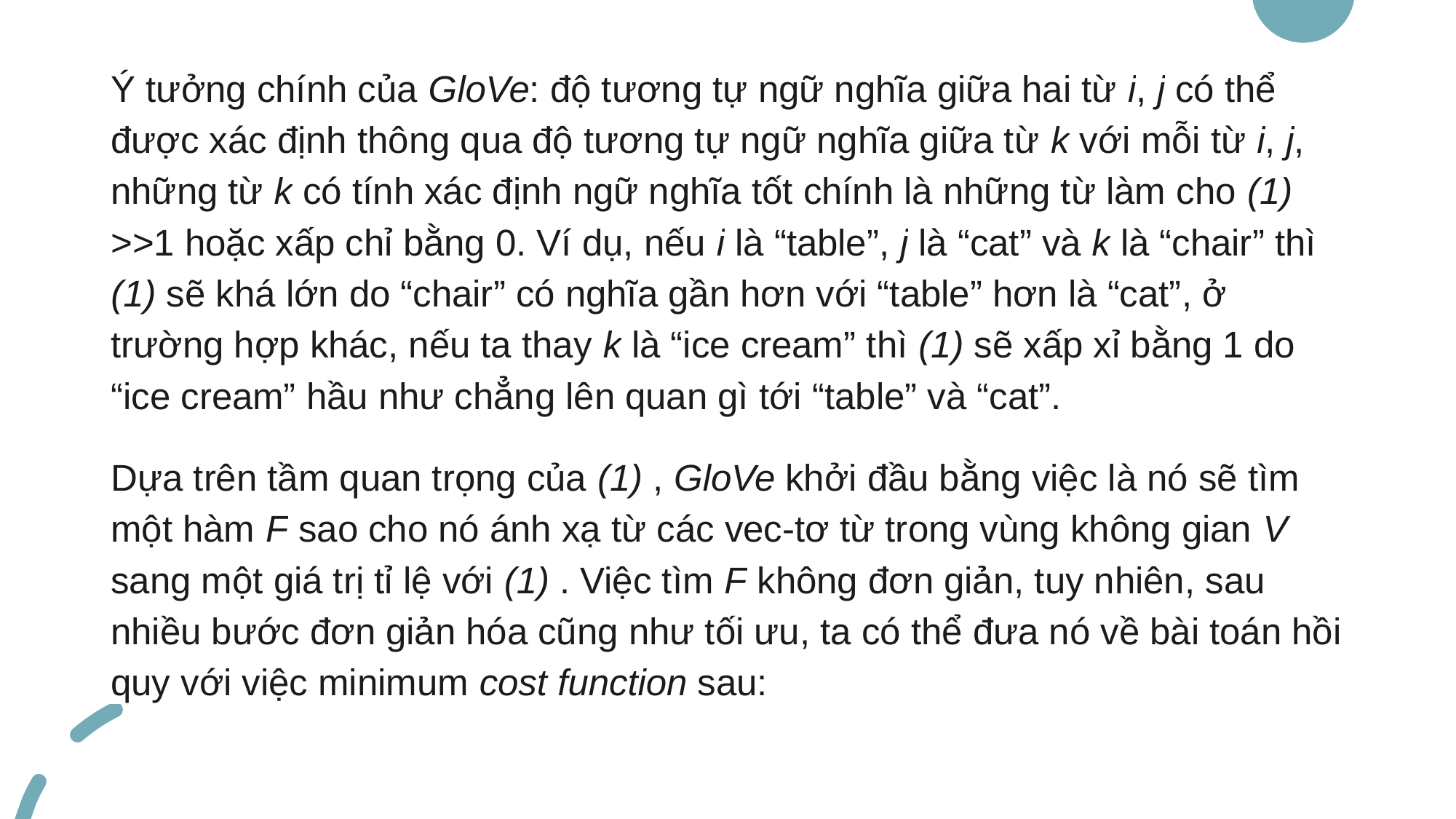

Ý tưởng chính của GloVe: độ tương tự ngữ nghĩa giữa hai từ i, j có thể được xác định thông qua độ tương tự ngữ nghĩa giữa từ k với mỗi từ i, j, những từ k có tính xác định ngữ nghĩa tốt chính là những từ làm cho (1) >>1 hoặc xấp chỉ bằng 0. Ví dụ, nếu i là “table”, j là “cat” và k là “chair” thì (1) sẽ khá lớn do “chair” có nghĩa gần hơn với “table” hơn là “cat”, ở trường hợp khác, nếu ta thay k là “ice cream” thì (1) sẽ xấp xỉ bằng 1 do “ice cream” hầu như chẳng lên quan gì tới “table” và “cat”.
Dựa trên tầm quan trọng của (1) , GloVe khởi đầu bằng việc là nó sẽ tìm một hàm F sao cho nó ánh xạ từ các vec-tơ từ trong vùng không gian V sang một giá trị tỉ lệ với (1) . Việc tìm F không đơn giản, tuy nhiên, sau nhiều bước đơn giản hóa cũng như tối ưu, ta có thể đưa nó về bài toán hồi quy với việc minimum cost function sau: